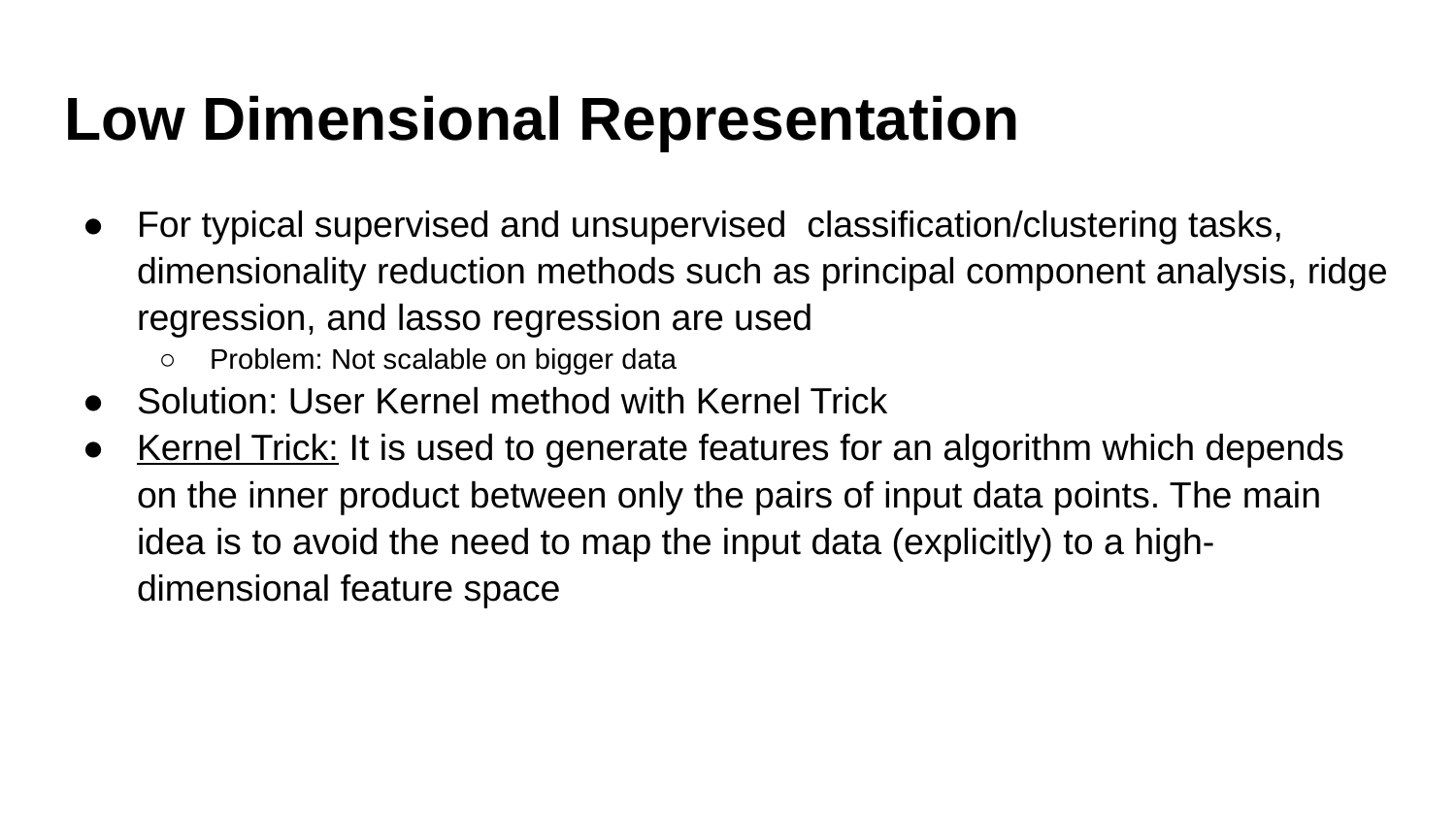

# Low Dimensional Representation
For typical supervised and unsupervised  classification/clustering tasks, dimensionality reduction methods such as principal component analysis, ridge regression, and lasso regression are used
Problem: Not scalable on bigger data
Solution: User Kernel method with Kernel Trick
Kernel Trick: It is used to generate features for an algorithm which depends on the inner product between only the pairs of input data points. The main idea is to avoid the need to map the input data (explicitly) to a high-dimensional feature space